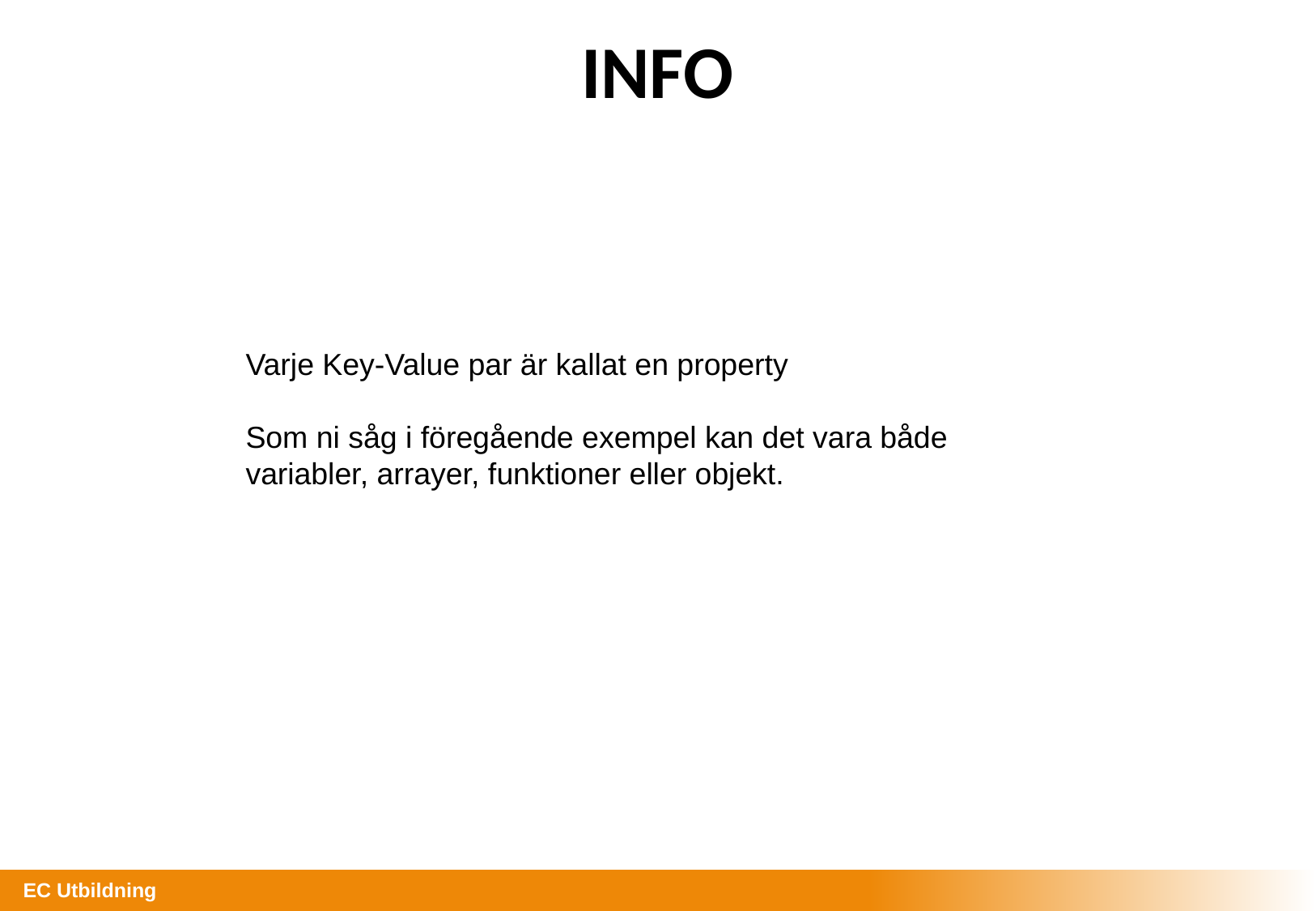

# INFO
Varje Key-Value par är kallat en property

Som ni såg i föregående exempel kan det vara både variabler, arrayer, funktioner eller objekt.
EC Utbildning